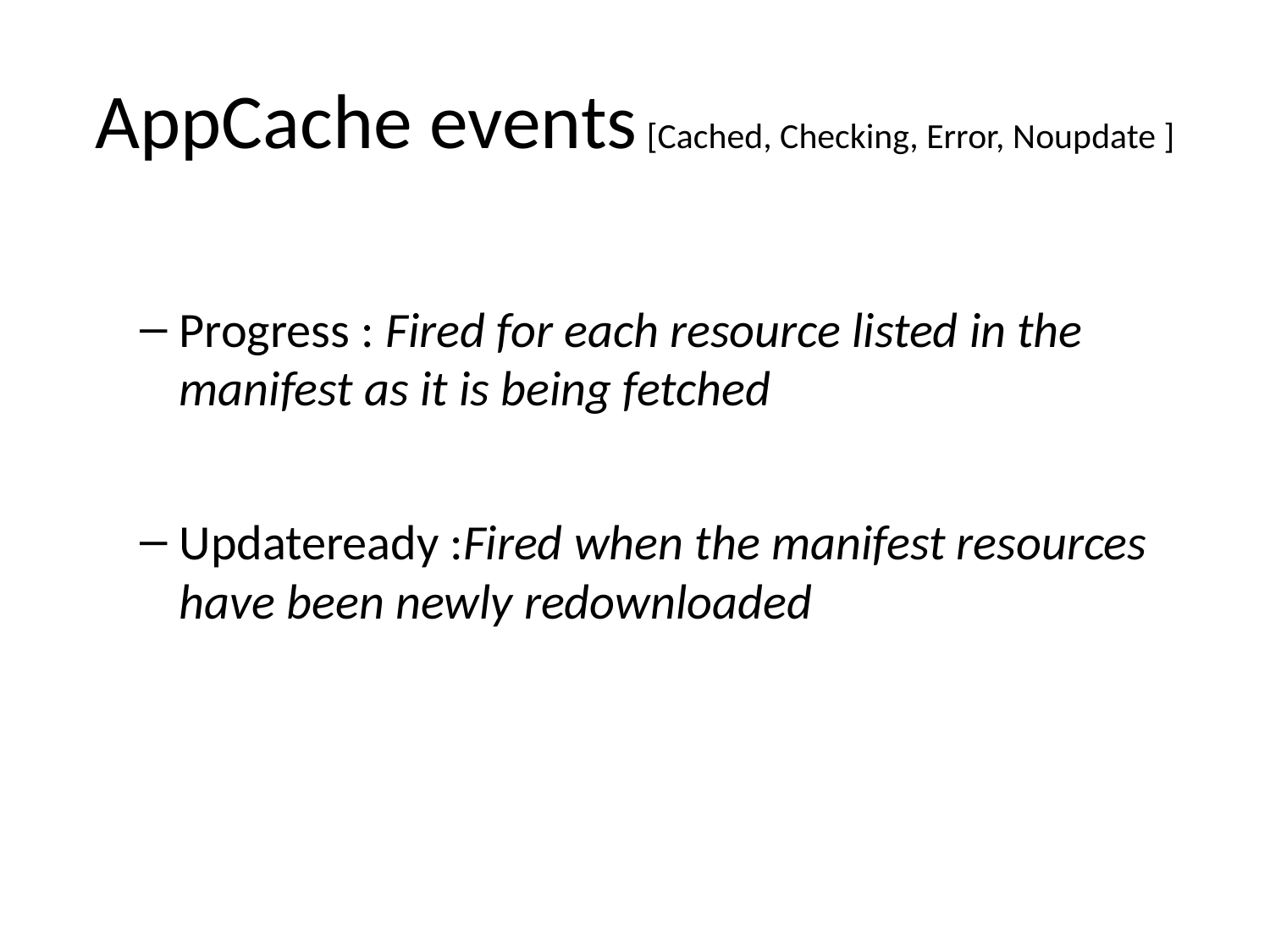

# AppCache events [Cached, Checking, Error, Noupdate ]

Progress : Fired for each resource listed in the manifest as it is being fetched

Updateready :Fired when the manifest resources have been newly redownloaded